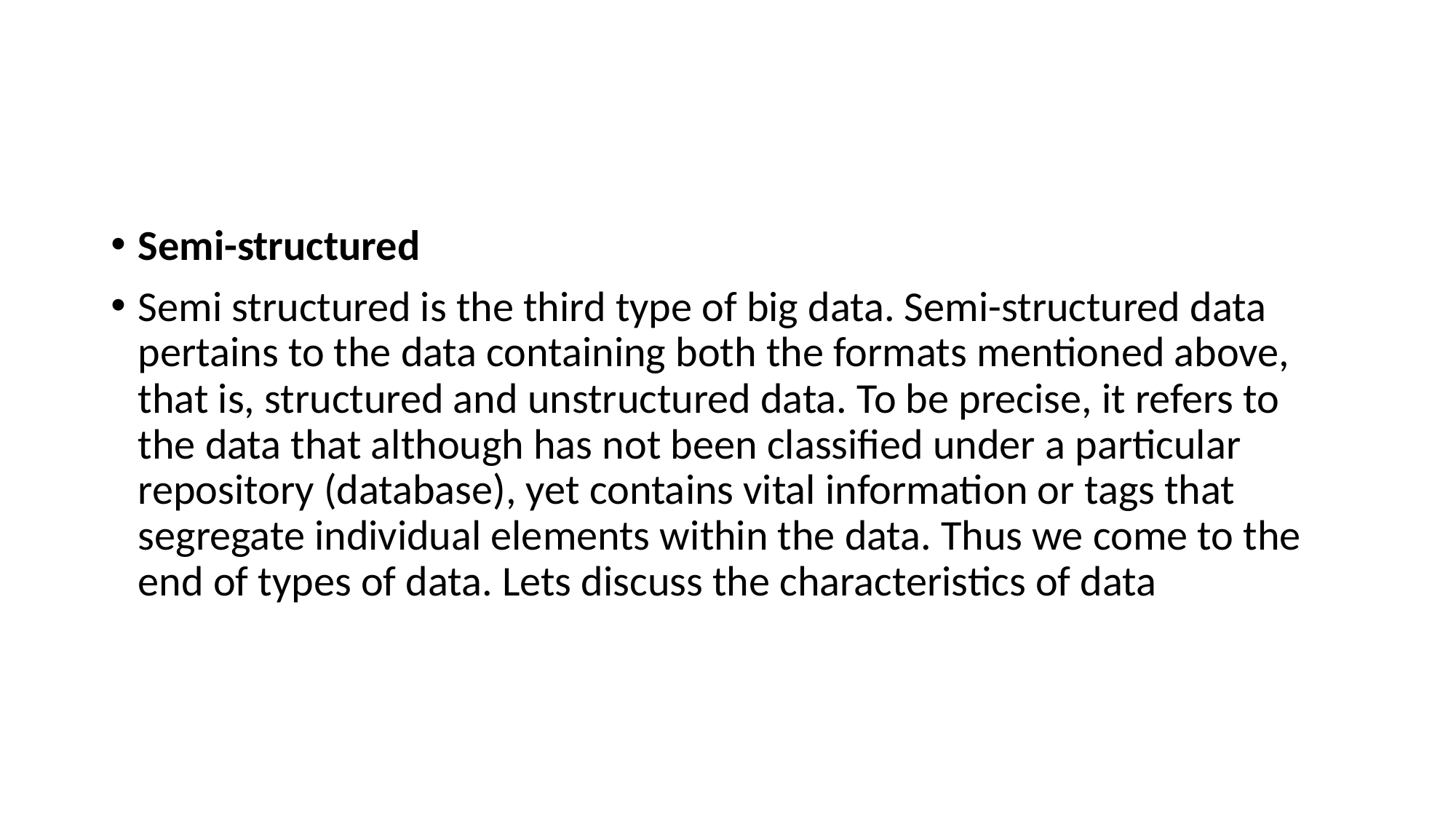

#
Semi-structured
Semi structured is the third type of big data. Semi-structured data pertains to the data containing both the formats mentioned above, that is, structured and unstructured data. To be precise, it refers to the data that although has not been classified under a particular repository (database), yet contains vital information or tags that segregate individual elements within the data. Thus we come to the end of types of data. Lets discuss the characteristics of data